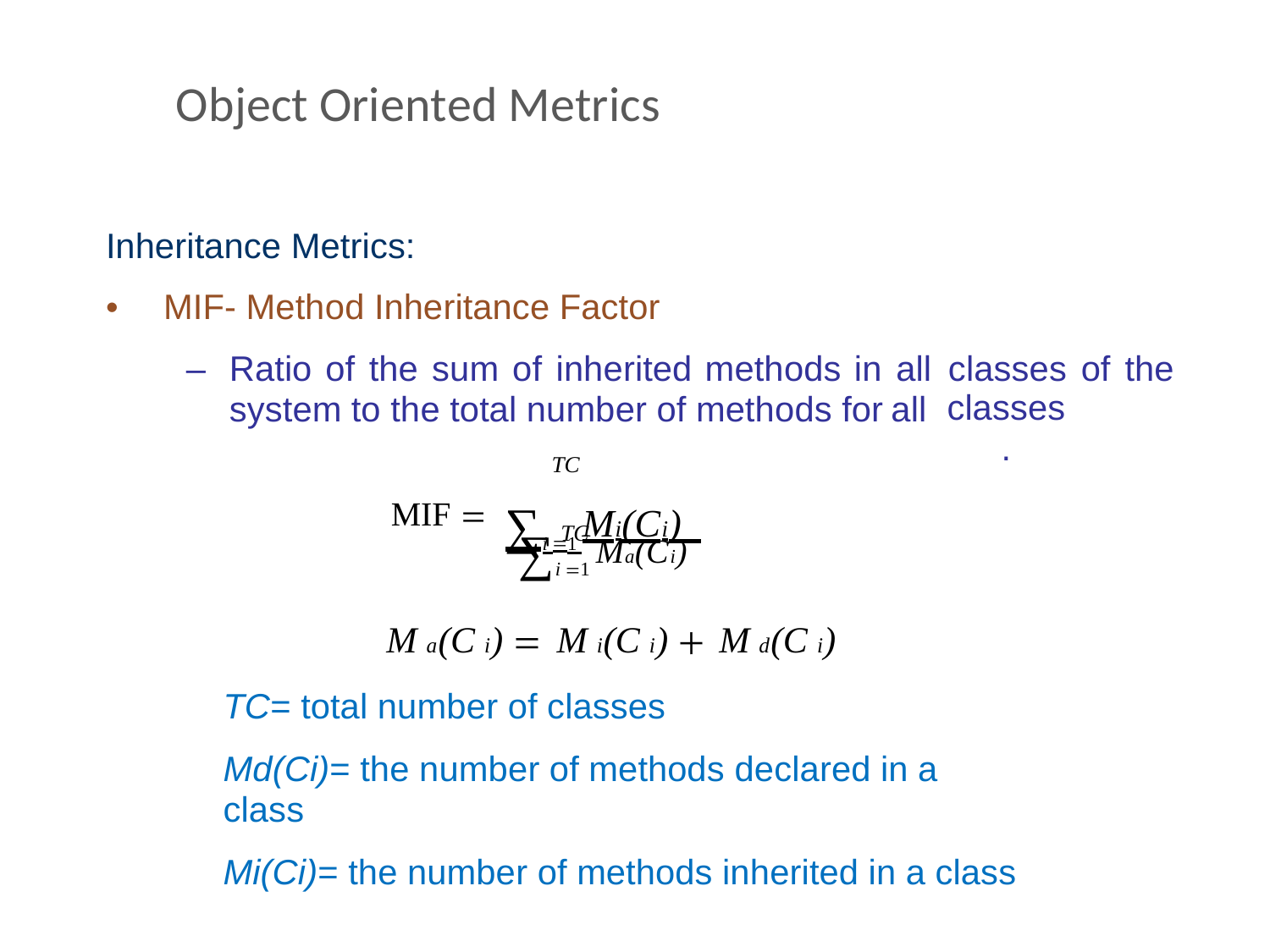

Object Oriented Metrics
Inheritance Metrics:
•
MIF- Method Inheritance Factor
–
Ratio of the sum of inherited methods in all
classes
classes.
of
the
system to the total number of methods for
∑i =1 Mi(Ci)
all
TC

MIF =
TC
∑i =1 Ma(Ci)
M a(C i) = M i(C i) + M d(C i)
TC= total number of classes
Md(Ci)= the number of methods declared in a class
Mi(Ci)= the number of methods inherited in a class